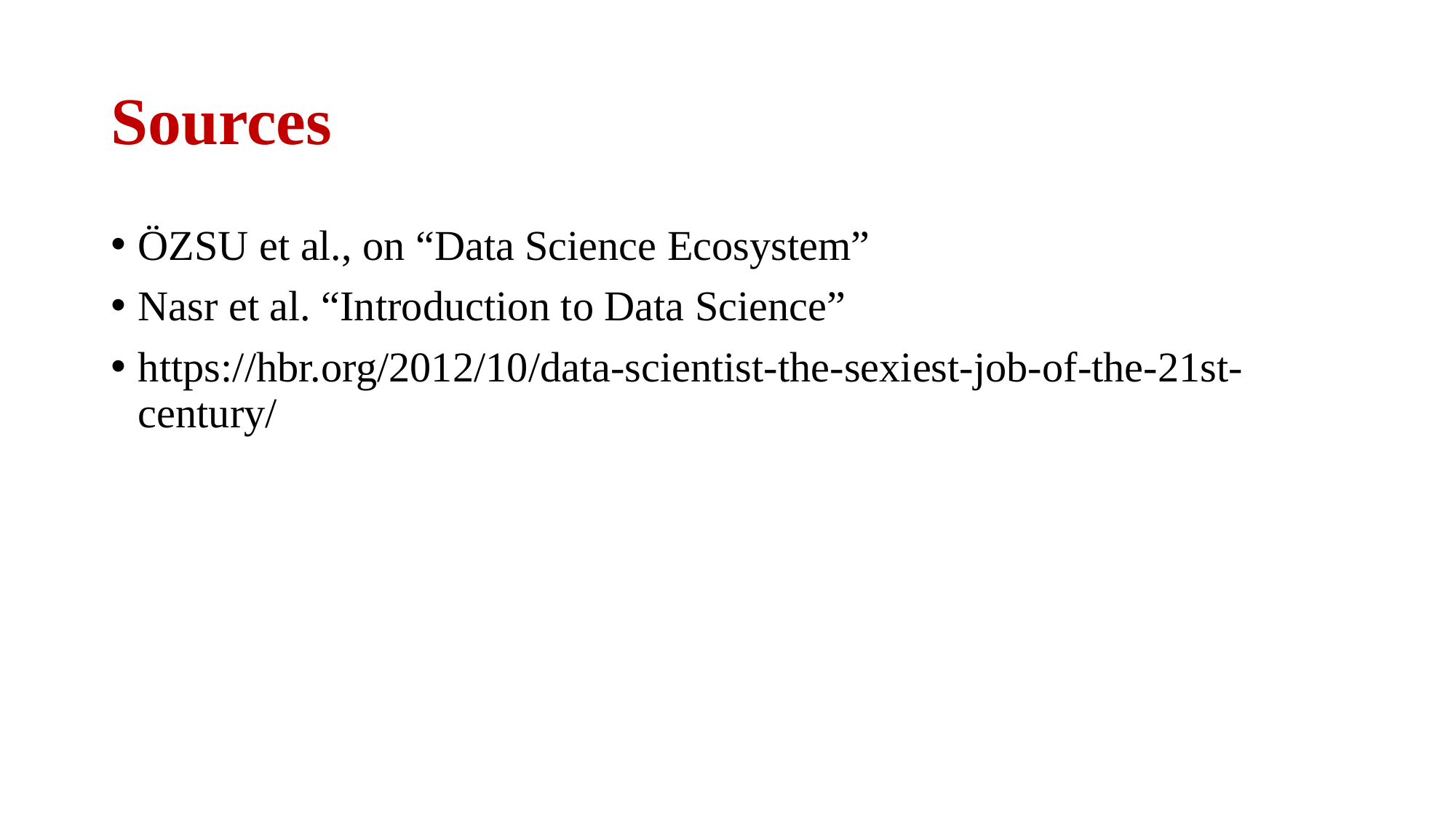

# Sources
ÖZSU et al., on “Data Science Ecosystem”
Nasr et al. “Introduction to Data Science”
https://hbr.org/2012/10/data-scientist-the-sexiest-job-of-the-21st-century/